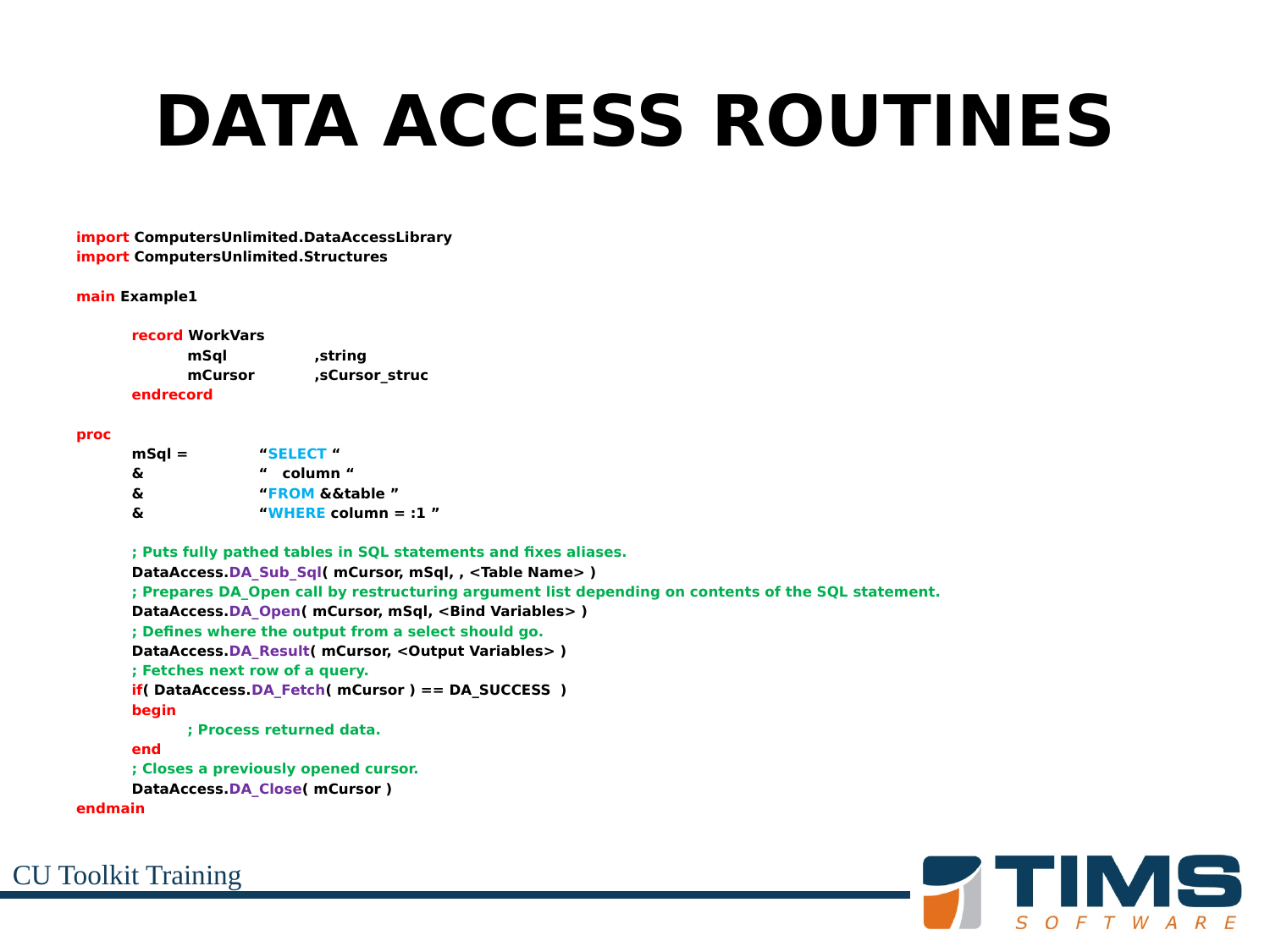

# DATA ACCESS ROUTINES
import ComputersUnlimited.DataAccessLibrary
import ComputersUnlimited.Structures

main Example1

record WorkVars
mSql	,string
mCursor	,sCursor_struc
endrecord

proc
mSql = 	“SELECT “
&	“   column “
&	“FROM &&table ”
&	“WHERE column = :1 ”

; Puts fully pathed tables in SQL statements and fixes aliases.
DataAccess.DA_Sub_Sql( mCursor, mSql, , <Table Name> )
; Prepares DA_Open call by restructuring argument list depending on contents of the SQL statement.
DataAccess.DA_Open( mCursor, mSql, <Bind Variables> )
; Defines where the output from a select should go.
DataAccess.DA_Result( mCursor, <Output Variables> )
; Fetches next row of a query.
if( DataAccess.DA_Fetch( mCursor ) == DA_SUCCESS  )
begin
; Process returned data.
end
; Closes a previously opened cursor.
DataAccess.DA_Close( mCursor )
endmain
CU Toolkit Training